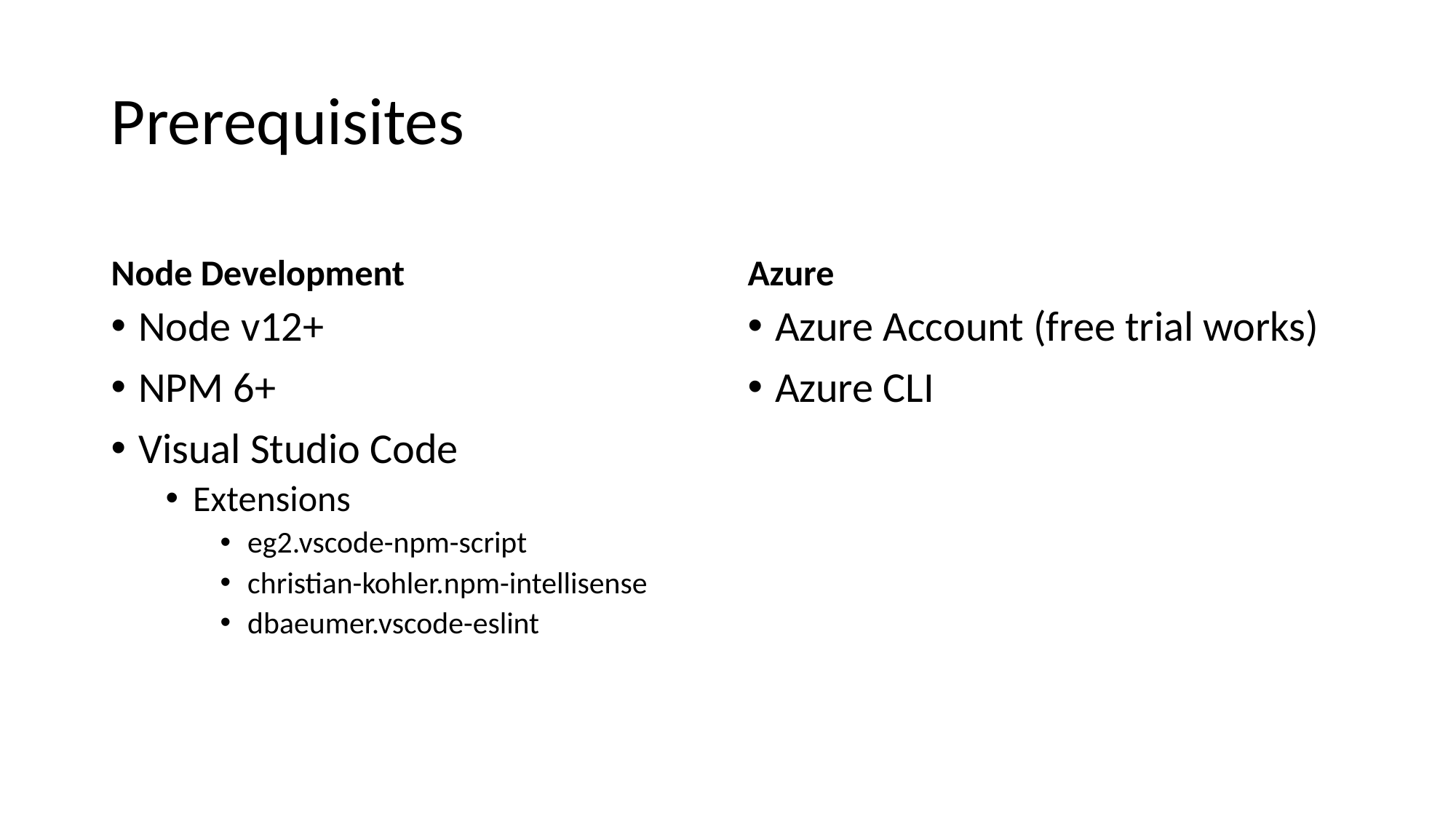

# Prerequisites
Node Development
Azure
Node v12+
NPM 6+
Visual Studio Code
Extensions
eg2.vscode-npm-script
christian-kohler.npm-intellisense
dbaeumer.vscode-eslint
Azure Account (free trial works)
Azure CLI